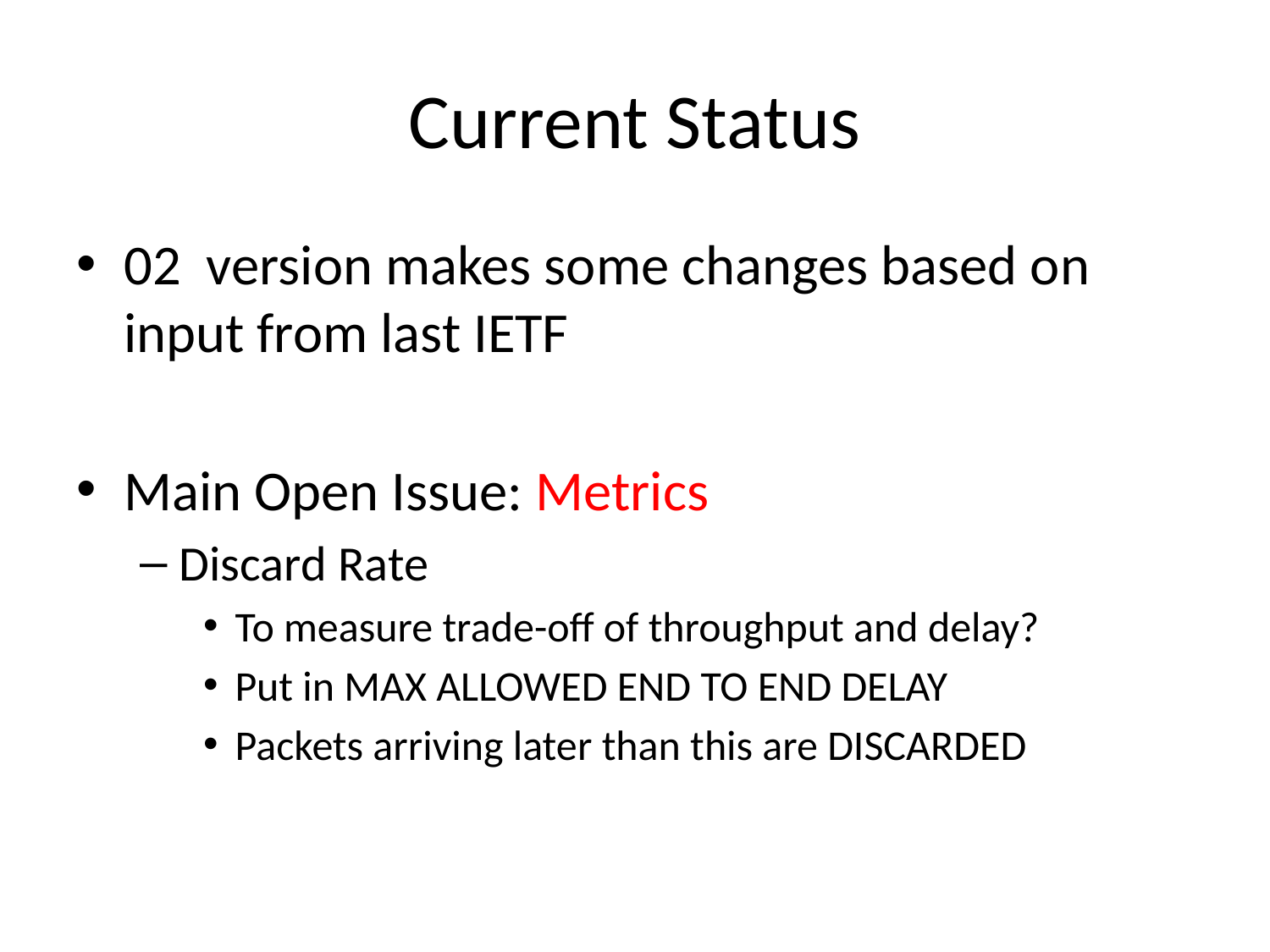

# Current Status
02  version makes some changes based on input from last IETF

Main Open Issue: Metrics
Discard Rate
To measure trade-off of throughput and delay?
Put in MAX ALLOWED END TO END DELAY
Packets arriving later than this are DISCARDED